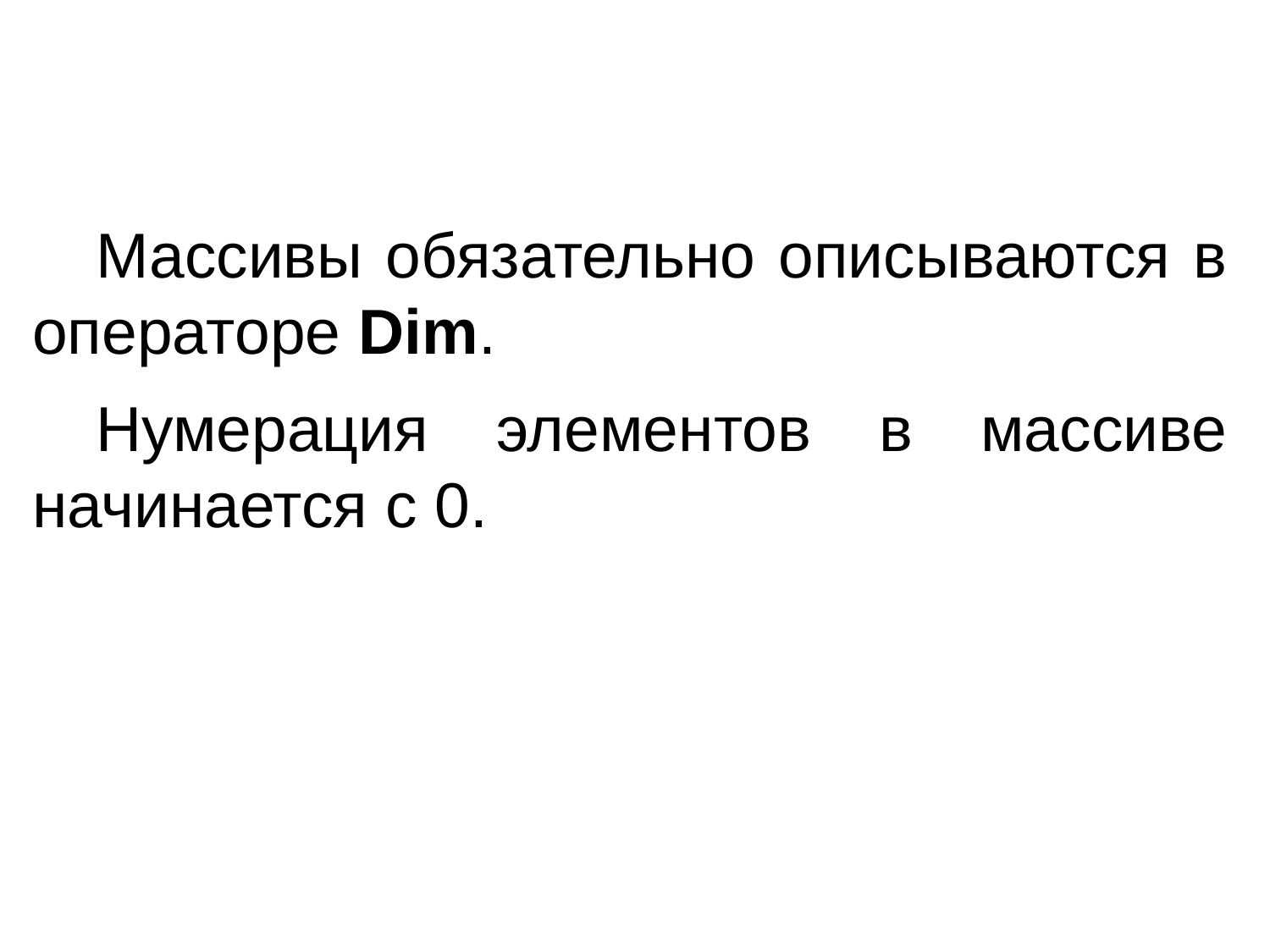

Массивы обязательно описываются в операторе Dim.
Нумерация элементов в массиве начинается с 0.